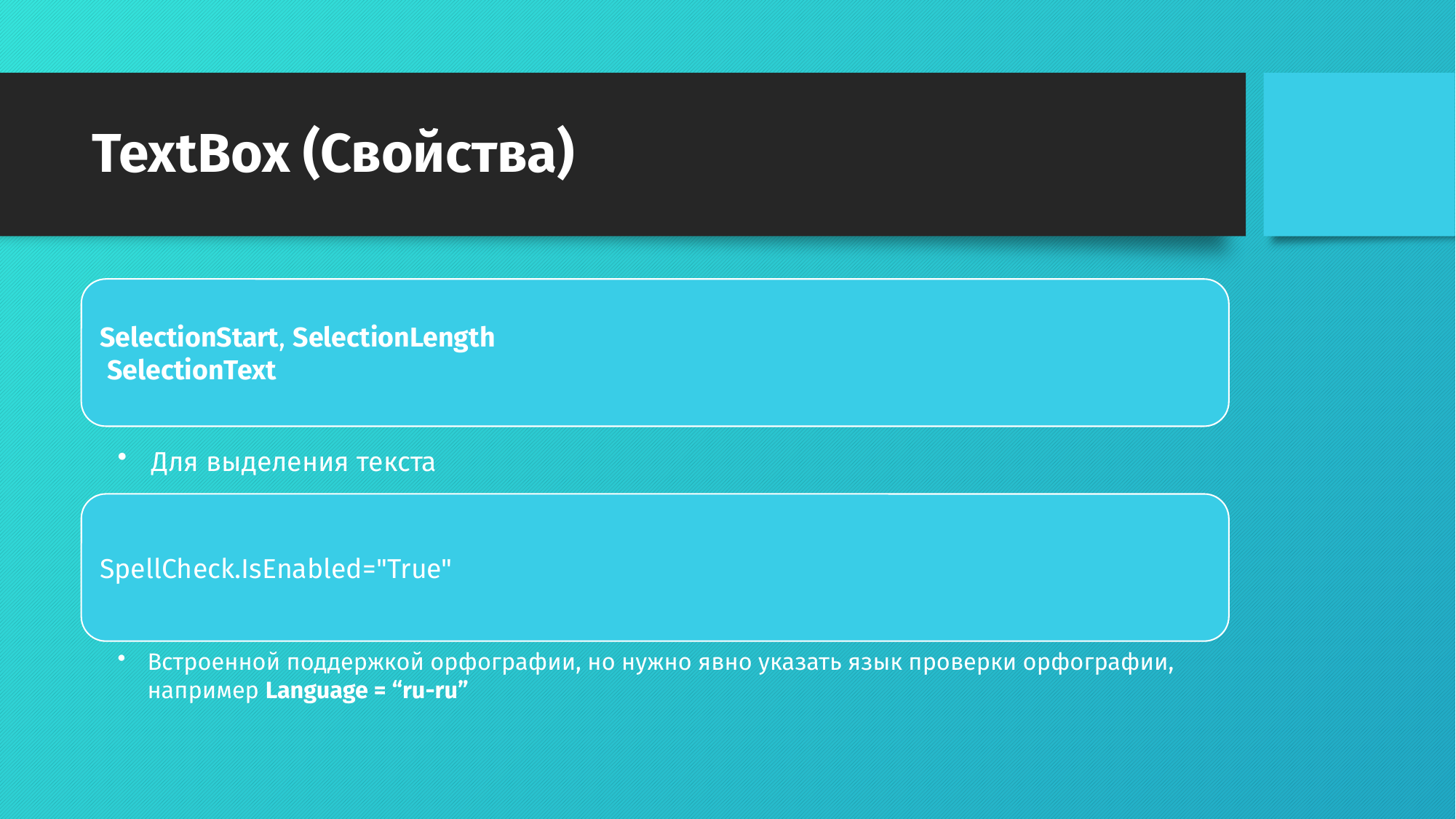

# TextBox (Свойства)
SelectionStart, SelectionLength
 SelectionText
Для выделения текста
SpellCheck.IsEnabled="True"
Встроенной поддержкой орфографии, но нужно явно указать язык проверки орфографии, например Language = “ru-ru”